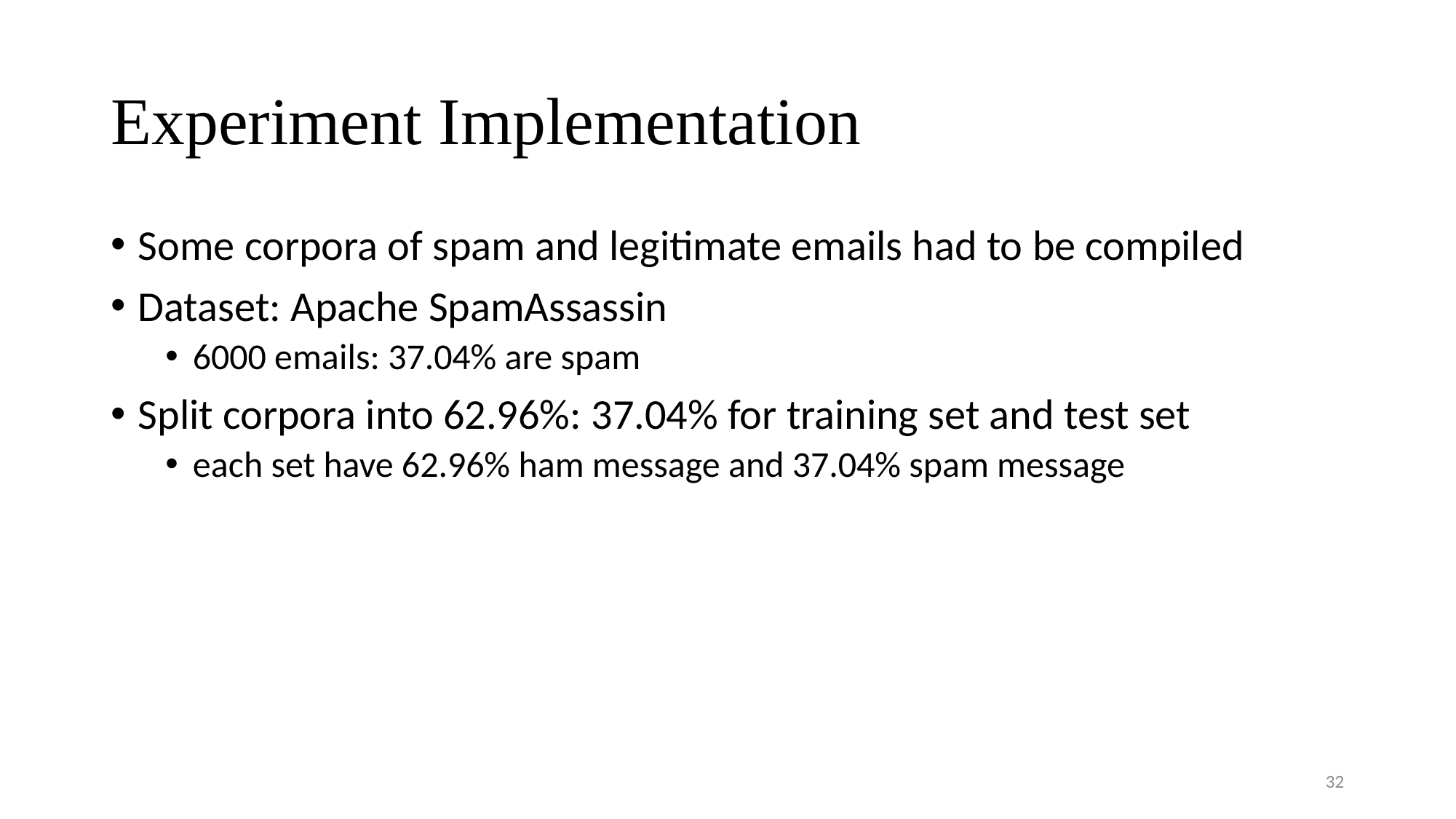

# Experiment Implementation
Some corpora of spam and legitimate emails had to be compiled
Dataset: Apache SpamAssassin
6000 emails: 37.04% are spam
Split corpora into 62.96%: 37.04% for training set and test set
each set have 62.96% ham message and 37.04% spam message
32